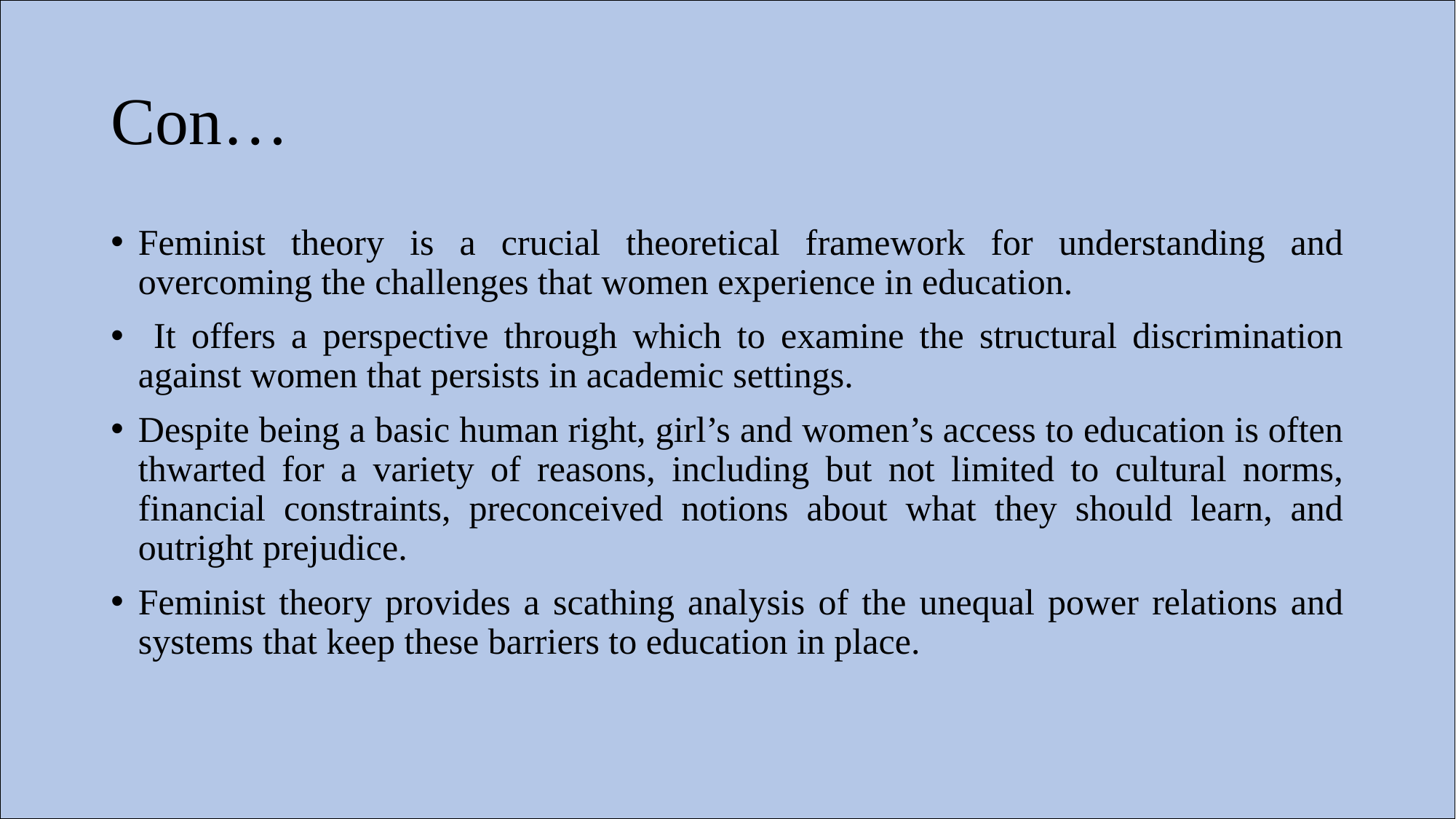

# Con…
Feminist theory is a crucial theoretical framework for understanding and overcoming the challenges that women experience in education.
 It offers a perspective through which to examine the structural discrimination against women that persists in academic settings.
Despite being a basic human right, girl’s and women’s access to education is often thwarted for a variety of reasons, including but not limited to cultural norms, financial constraints, preconceived notions about what they should learn, and outright prejudice.
Feminist theory provides a scathing analysis of the unequal power relations and systems that keep these barriers to education in place.